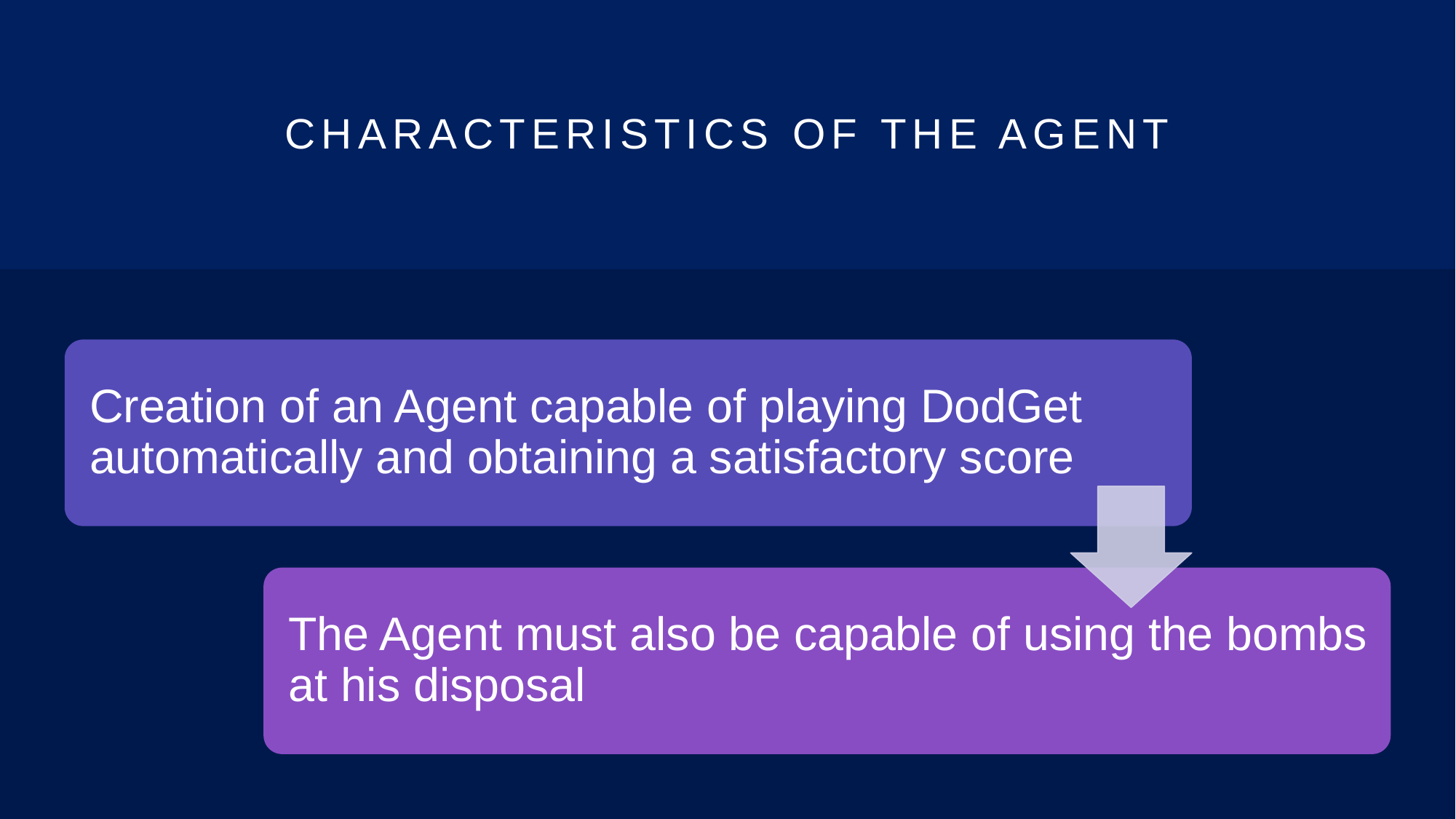

# characteristics of the agent

Creation of an Agent capable of playing DodGet automatically and obtaining a satisfactory score
The Agent must also be capable of using the bombs at his disposal